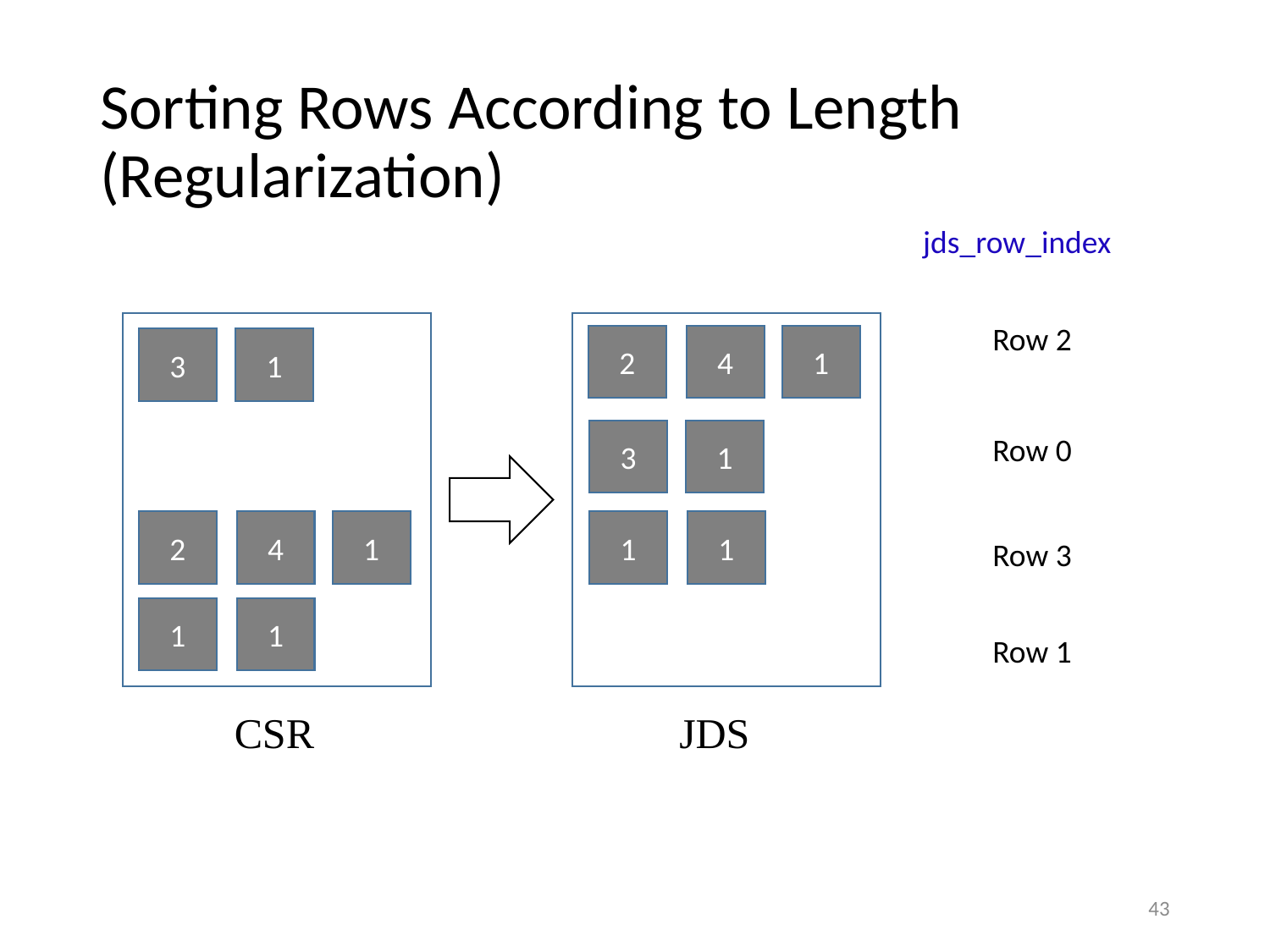

# Sorting Rows According to Length (Regularization)
jds_row_index

2
4
1
3
1
3
1

2
4
1
1
1
1
1
CSR
JDS
Row 2
Row 0
Row 3
Row 1
43